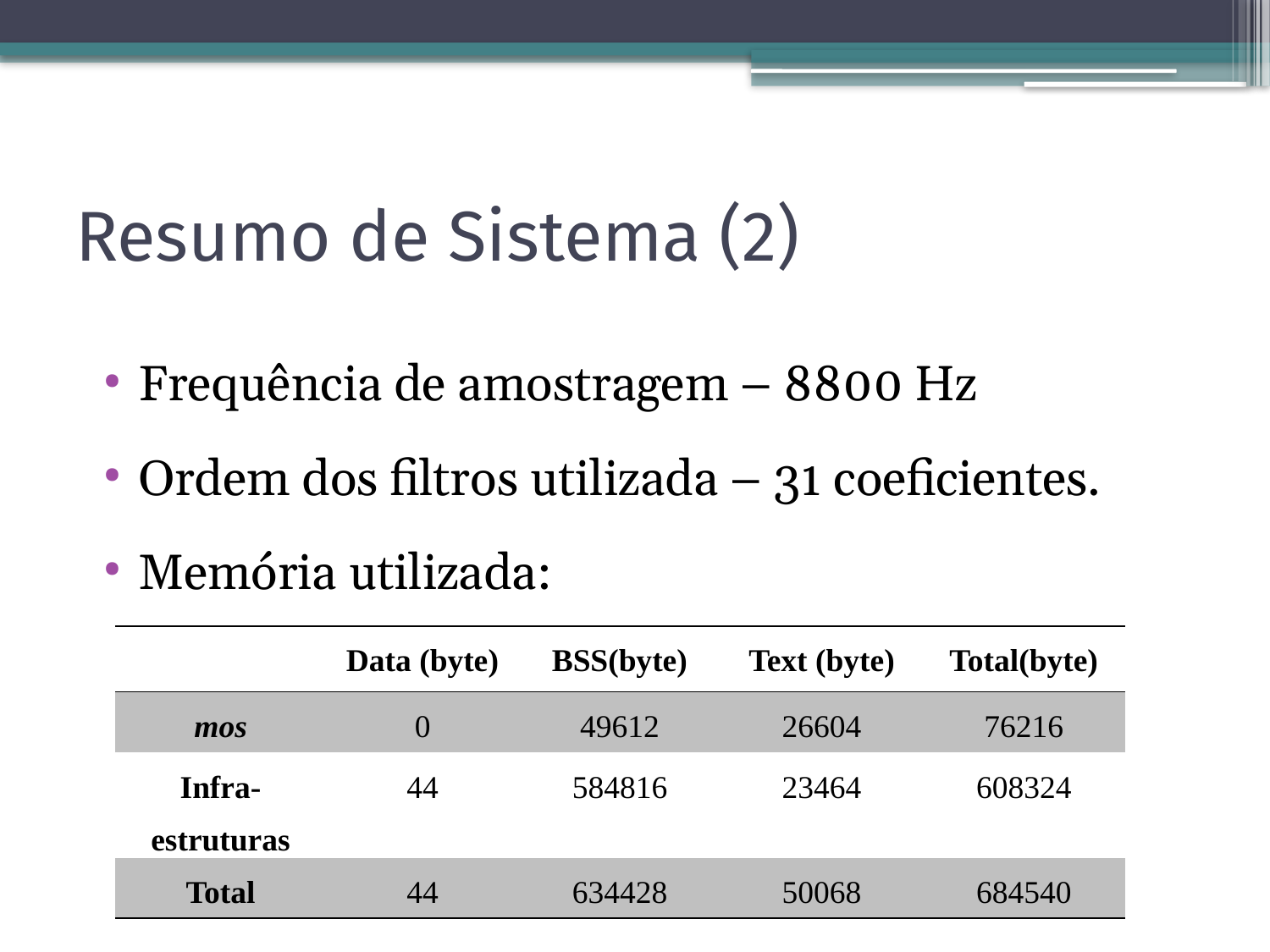

# Resumo de Sistema (2)
Frequência de amostragem – 8800 Hz
Ordem dos filtros utilizada – 31 coeficientes.
Memória utilizada:
|  | Data (byte) | BSS(byte) | Text (byte) | Total(byte) |
| --- | --- | --- | --- | --- |
| mos | 0 | 49612 | 26604 | 76216 |
| Infra-estruturas | 44 | 584816 | 23464 | 608324 |
| Total | 44 | 634428 | 50068 | 684540 |